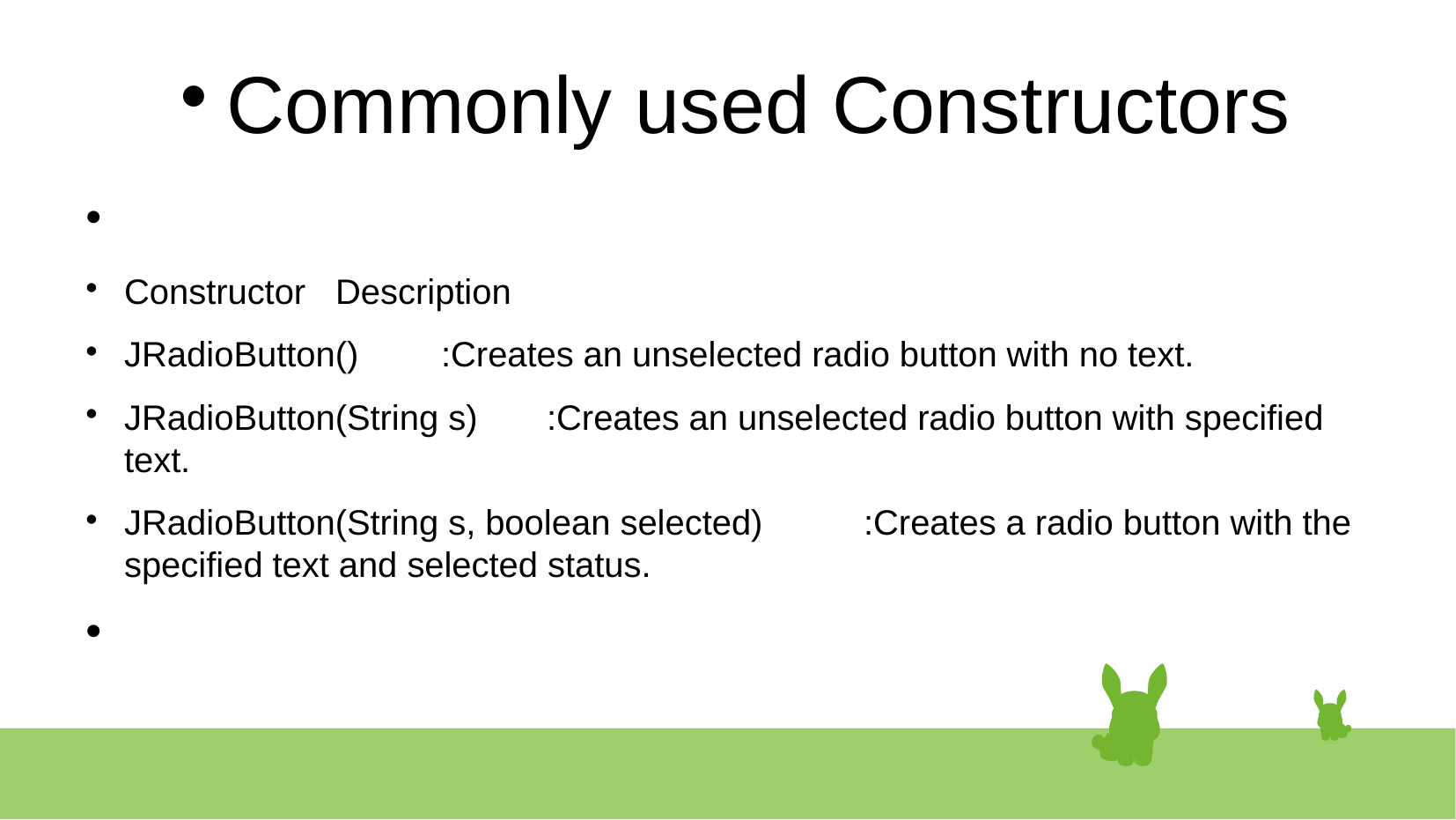

# Commonly used Constructors

Constructor 							Description
JRadioButton() 		:Creates an unselected radio button with no text.
JRadioButton(String s) 	:Creates an unselected radio button with specified text.
JRadioButton(String s, boolean selected) 	:Creates a radio button with the specified text and selected status.